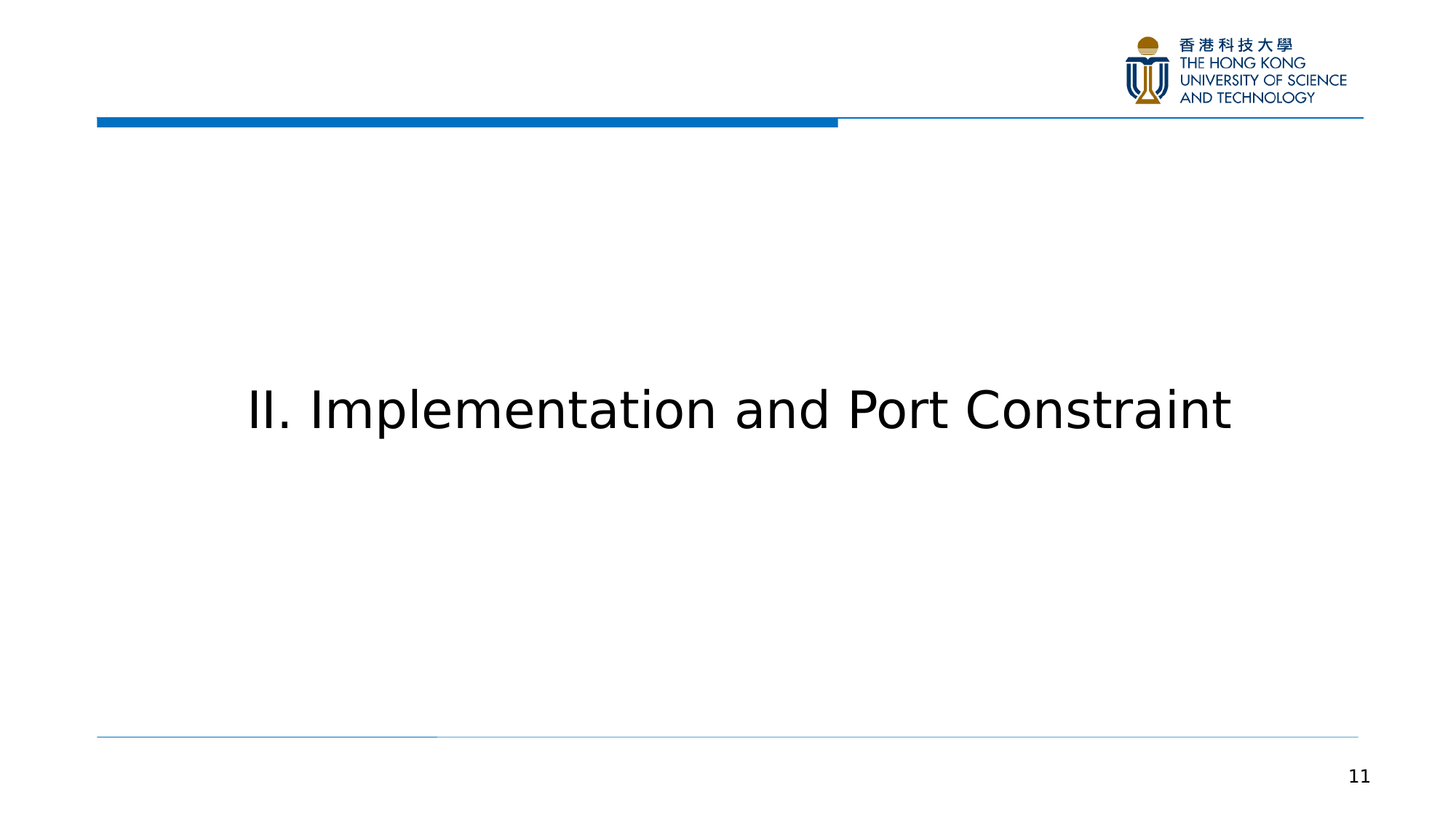

# II. Implementation and Port Constraint
11